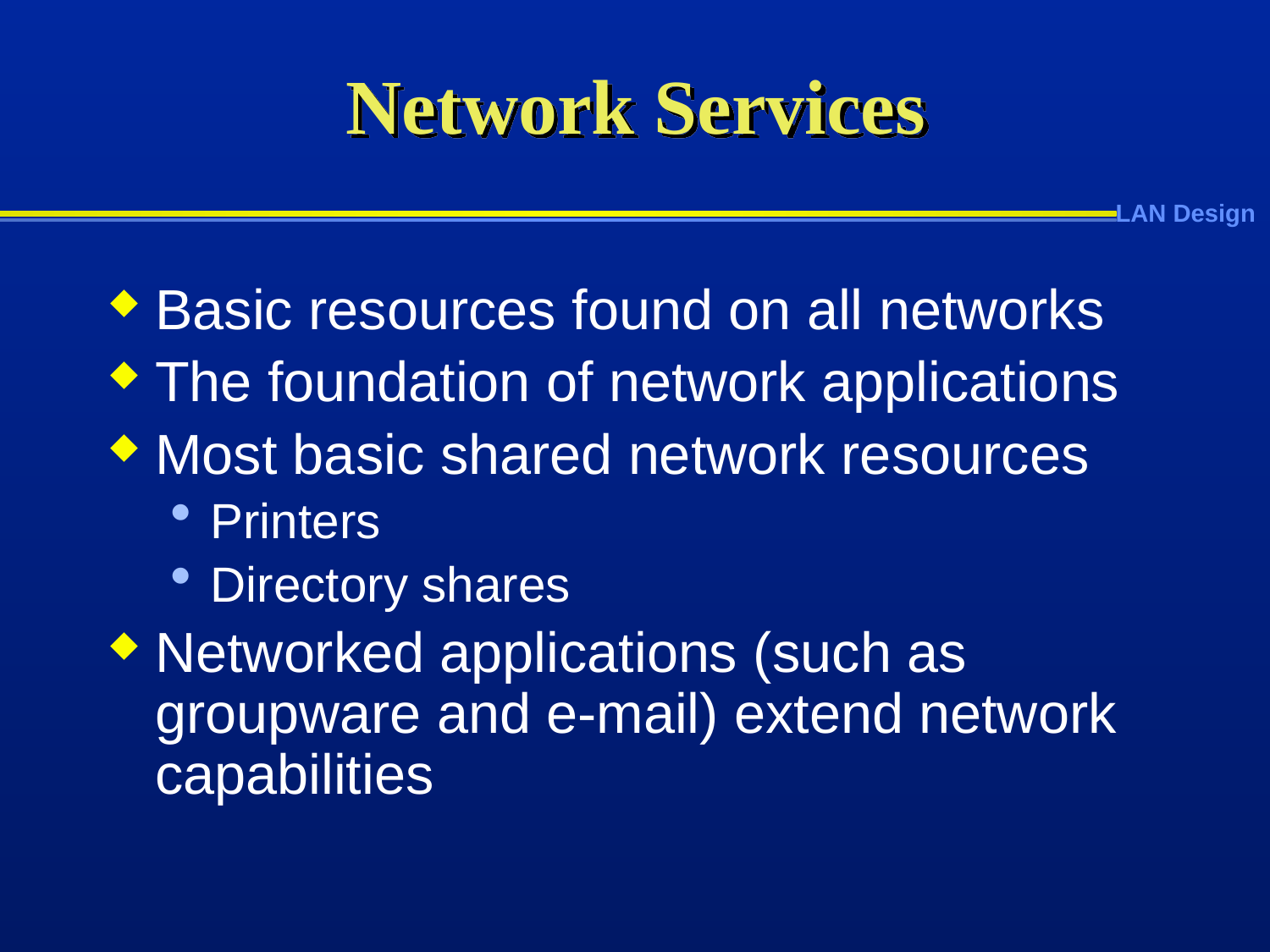

# Network Services
Basic resources found on all networks
The foundation of network applications
Most basic shared network resources
Printers
Directory shares
Networked applications (such as groupware and e-mail) extend network capabilities